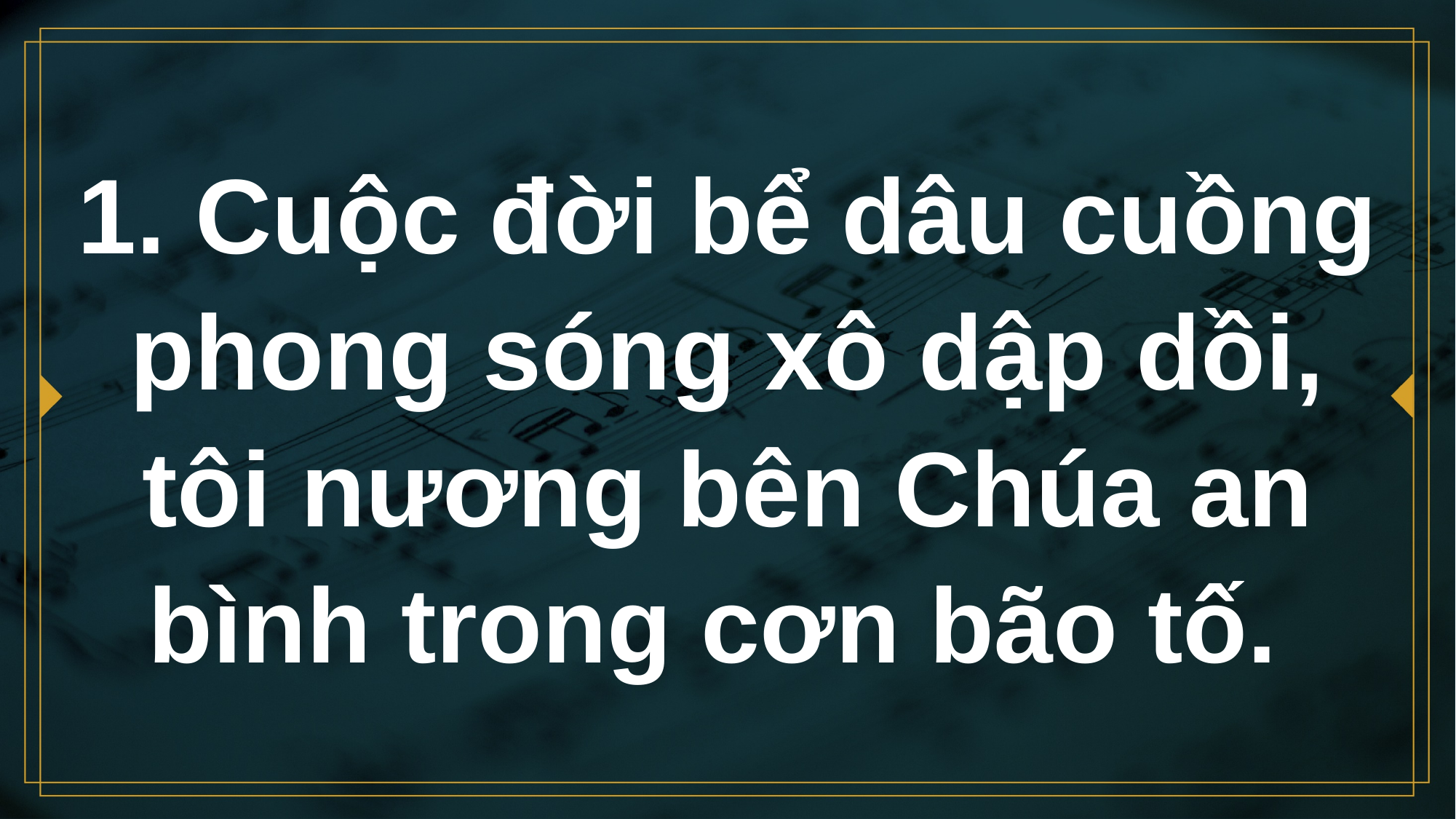

# 1. Cuộc đời bể dâu cuồng phong sóng xô dập dồi, tôi nương bên Chúa an bình trong cơn bão tố.